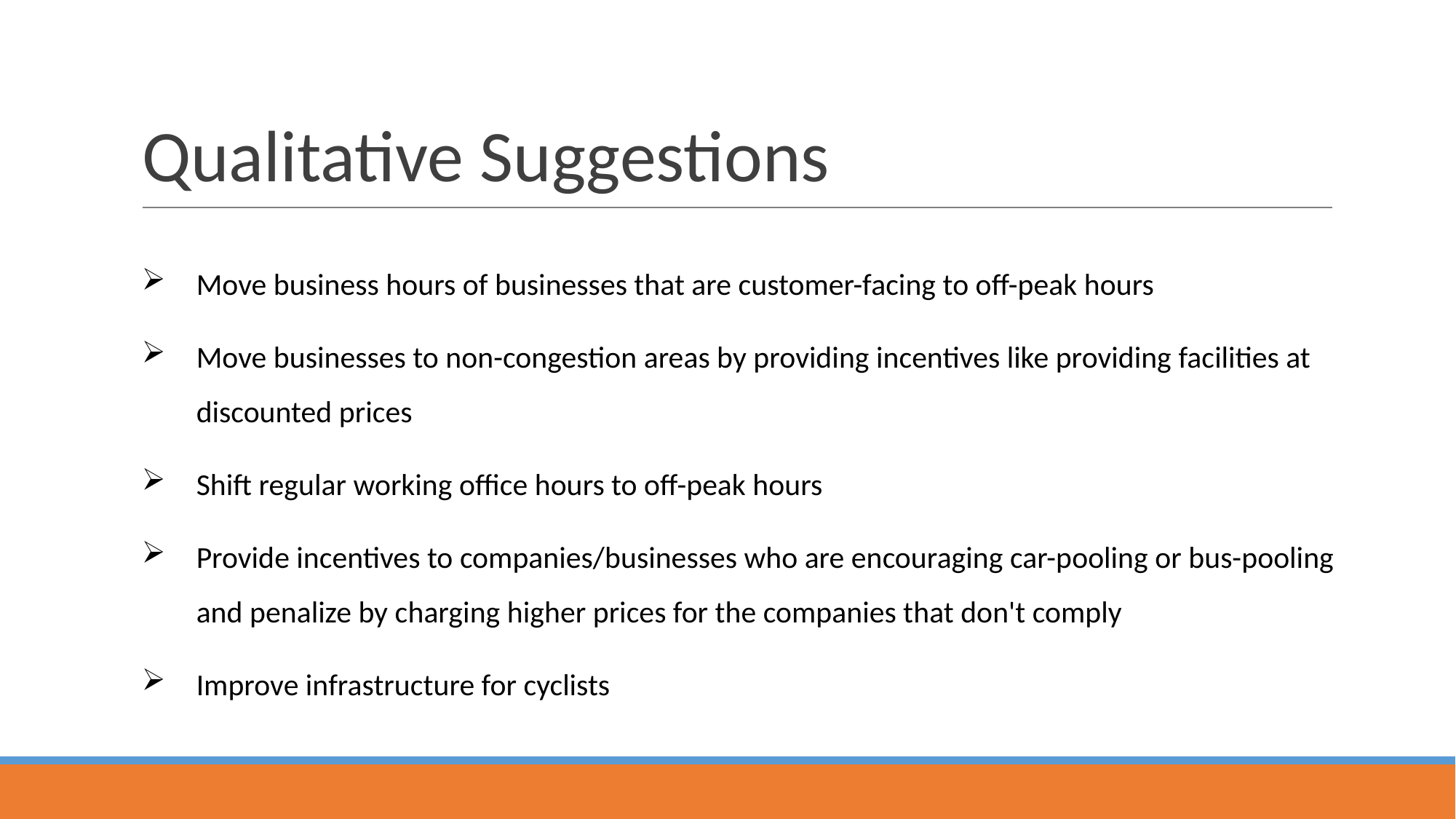

# Qualitative Suggestions
Move business hours of businesses that are customer-facing to off-peak hours
Move businesses to non-congestion areas by providing incentives like providing facilities at discounted prices
Shift regular working office hours to off-peak hours
Provide incentives to companies/businesses who are encouraging car-pooling or bus-pooling and penalize by charging higher prices for the companies that don't comply
Improve infrastructure for cyclists